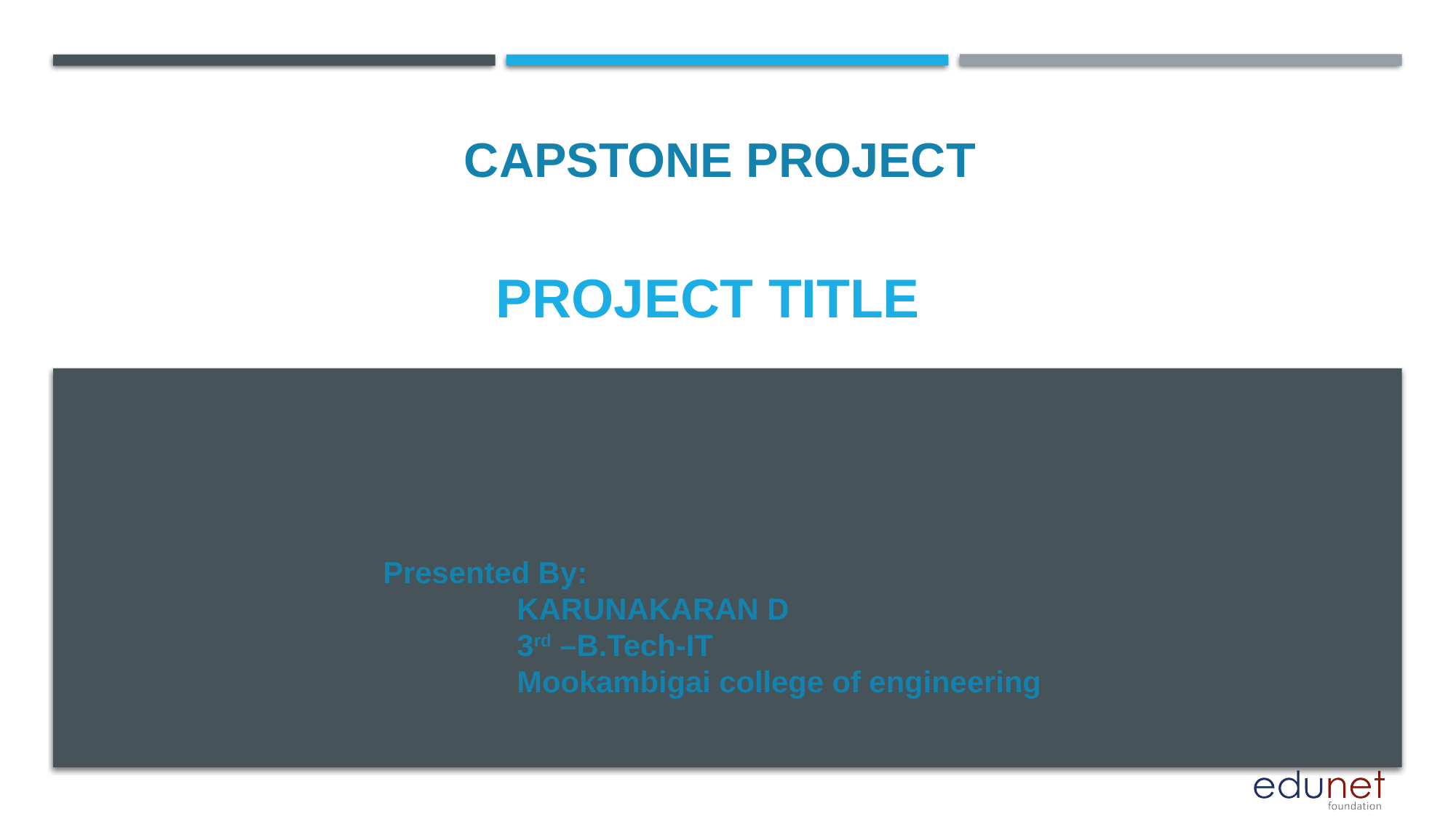

CAPSTONE PROJECT
# PROJECT TITLE
Presented By:
                KARUNAKARAN D
                3rd –B.Tech-IT
                Mookambigai college of engineering